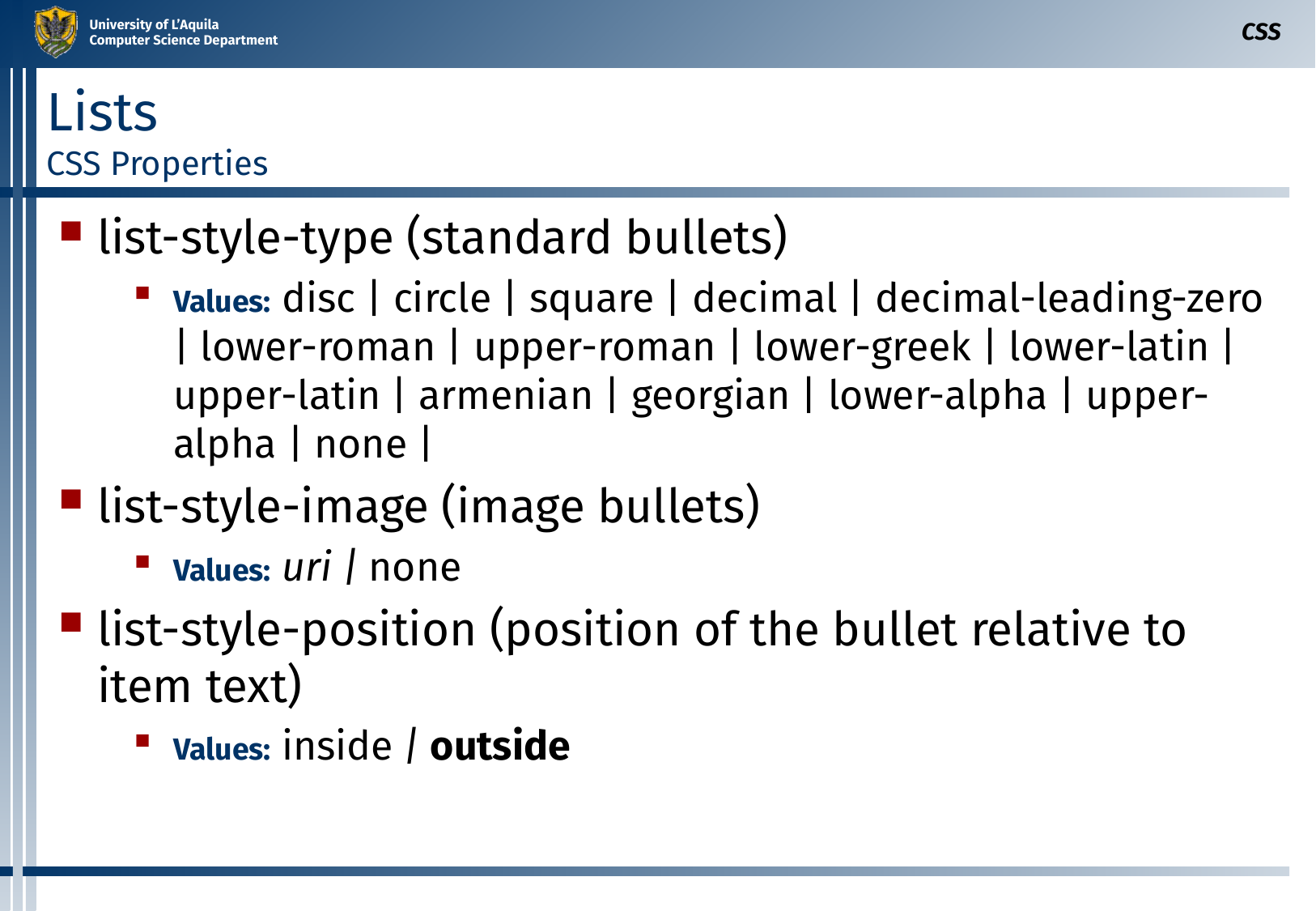

CSS
# Lists CSS Properties
list-style-type (standard bullets)
Values: disc | circle | square | decimal | decimal-leading-zero | lower-roman | upper-roman | lower-greek | lower-latin | upper-latin | armenian | georgian | lower-alpha | upper-alpha | none |
list-style-image (image bullets)
Values: uri | none
list-style-position (position of the bullet relative to item text)
Values: inside | outside